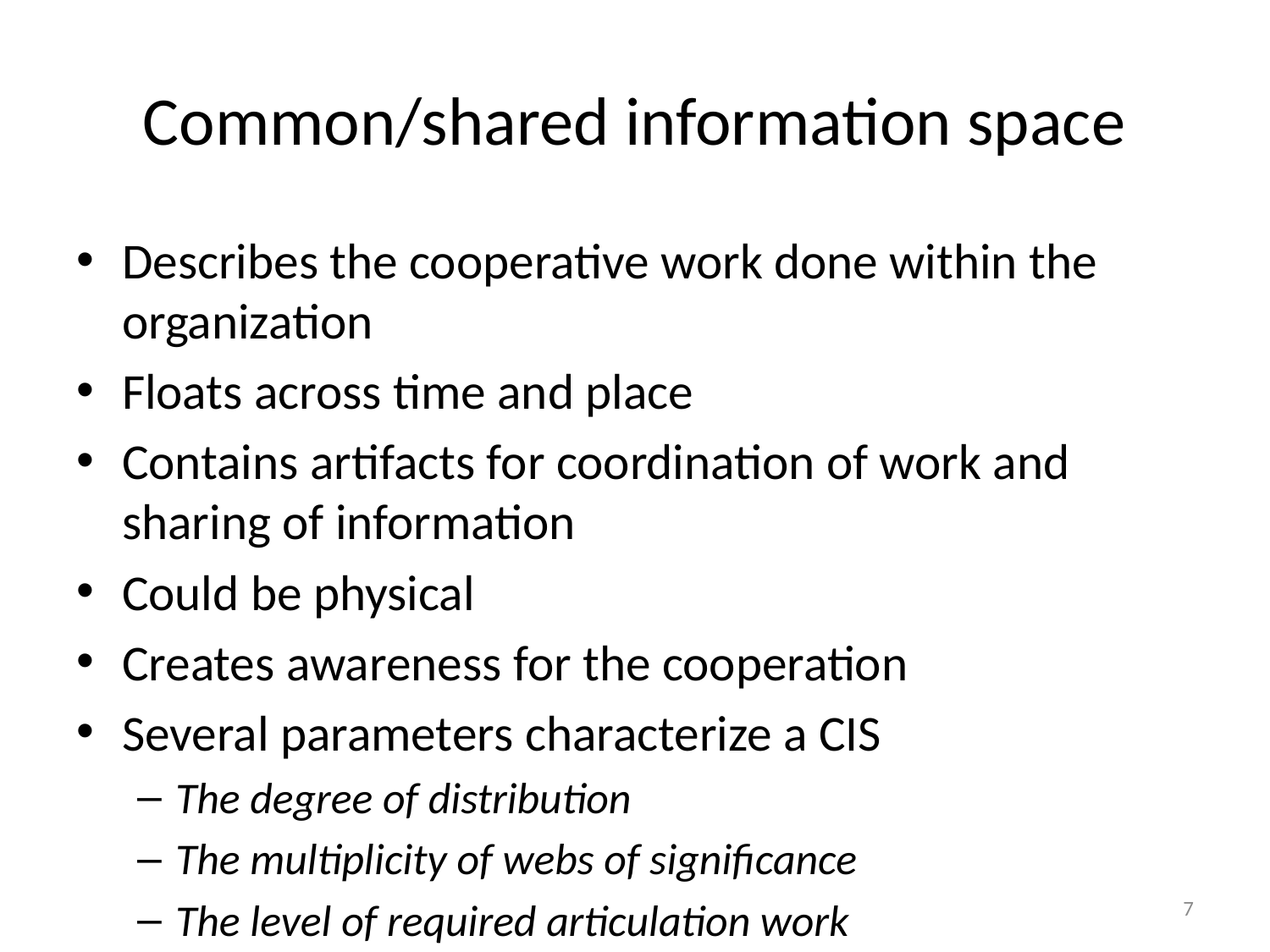

# Common/shared information space
Describes the cooperative work done within the organization
Floats across time and place
Contains artifacts for coordination of work and sharing of information
Could be physical
Creates awareness for the cooperation
Several parameters characterize a CIS
The degree of distribution
The multiplicity of webs of significance
The level of required articulation work
7